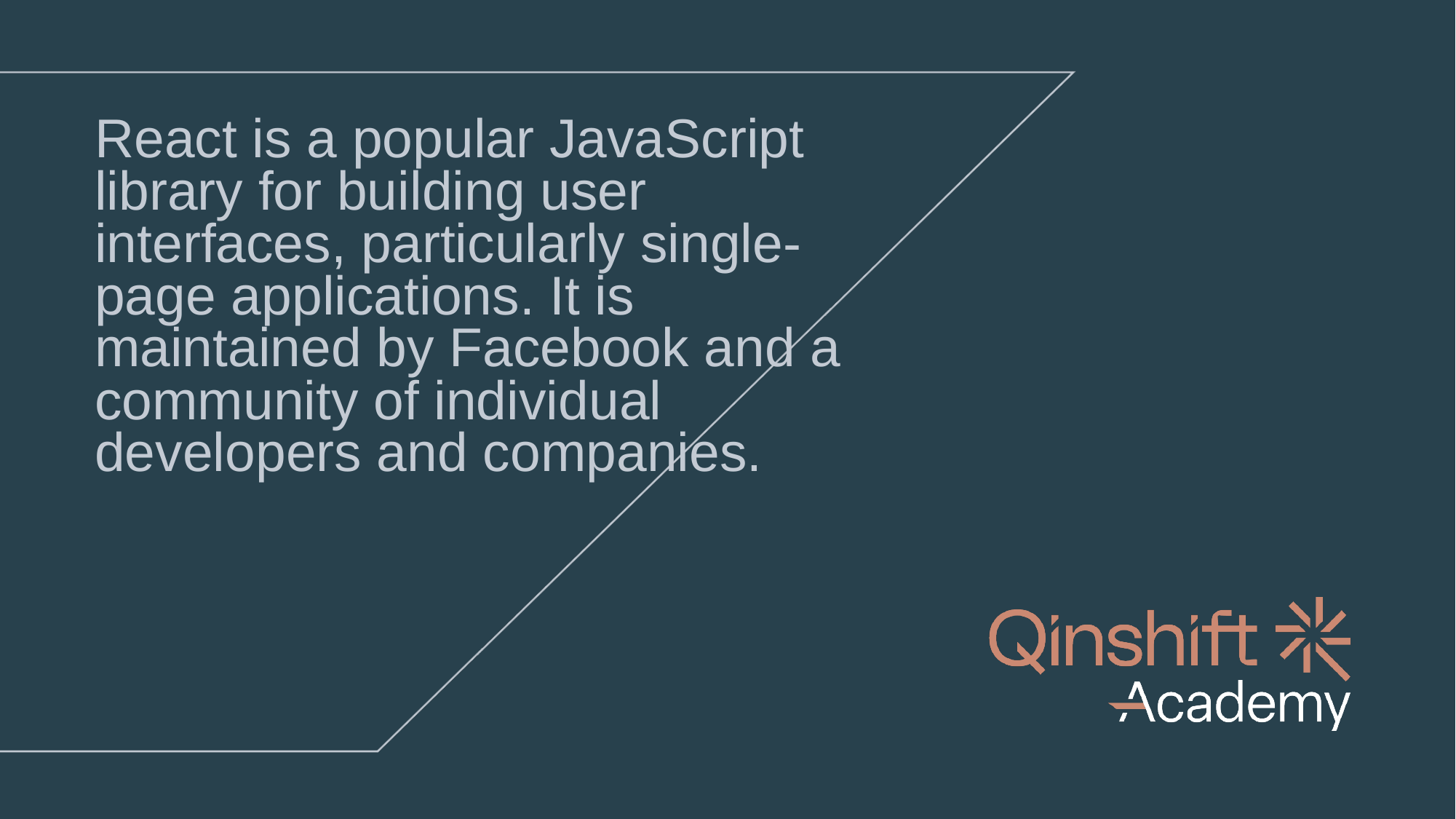

# React is a popular JavaScript library for building user interfaces, particularly single-page applications. It is maintained by Facebook and a community of individual developers and companies.